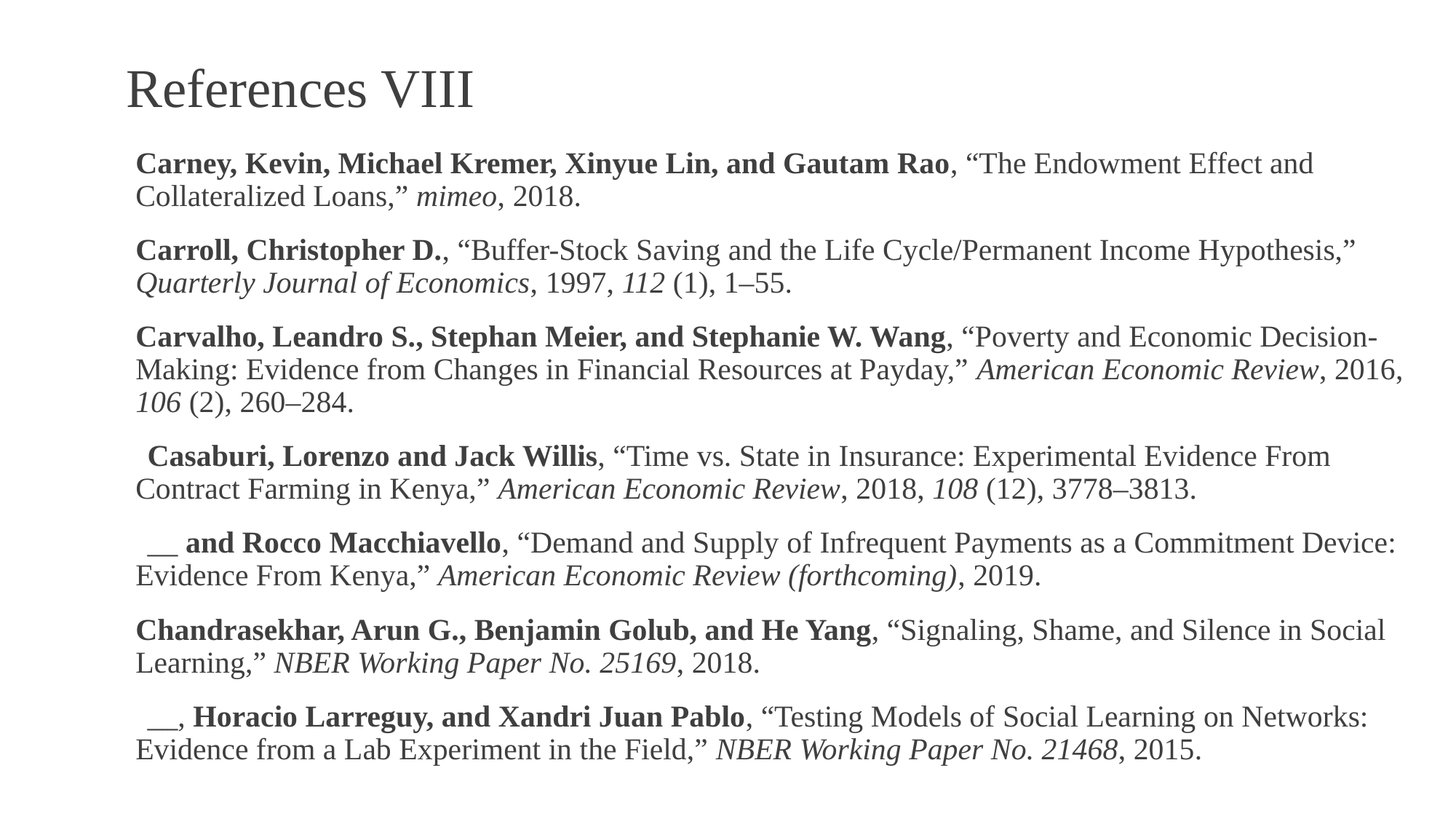

# References VIII
Carney, Kevin, Michael Kremer, Xinyue Lin, and Gautam Rao, “The Endowment Effect and Collateralized Loans,” mimeo, 2018.
Carroll, Christopher D., “Buffer-Stock Saving and the Life Cycle/Permanent Income Hypothesis,” Quarterly Journal of Economics, 1997, 112 (1), 1–55.
Carvalho, Leandro S., Stephan Meier, and Stephanie W. Wang, “Poverty and Economic Decision-Making: Evidence from Changes in Financial Resources at Payday,” American Economic Review, 2016, 106 (2), 260–284.
Casaburi, Lorenzo and Jack Willis, “Time vs. State in Insurance: Experimental Evidence From Contract Farming in Kenya,” American Economic Review, 2018, 108 (12), 3778–3813.
__ and Rocco Macchiavello, “Demand and Supply of Infrequent Payments as a Commitment Device: Evidence From Kenya,” American Economic Review (forthcoming), 2019.
Chandrasekhar, Arun G., Benjamin Golub, and He Yang, “Signaling, Shame, and Silence in Social Learning,” NBER Working Paper No. 25169, 2018.
__, Horacio Larreguy, and Xandri Juan Pablo, “Testing Models of Social Learning on Networks: Evidence from a Lab Experiment in the Field,” NBER Working Paper No. 21468, 2015.

93